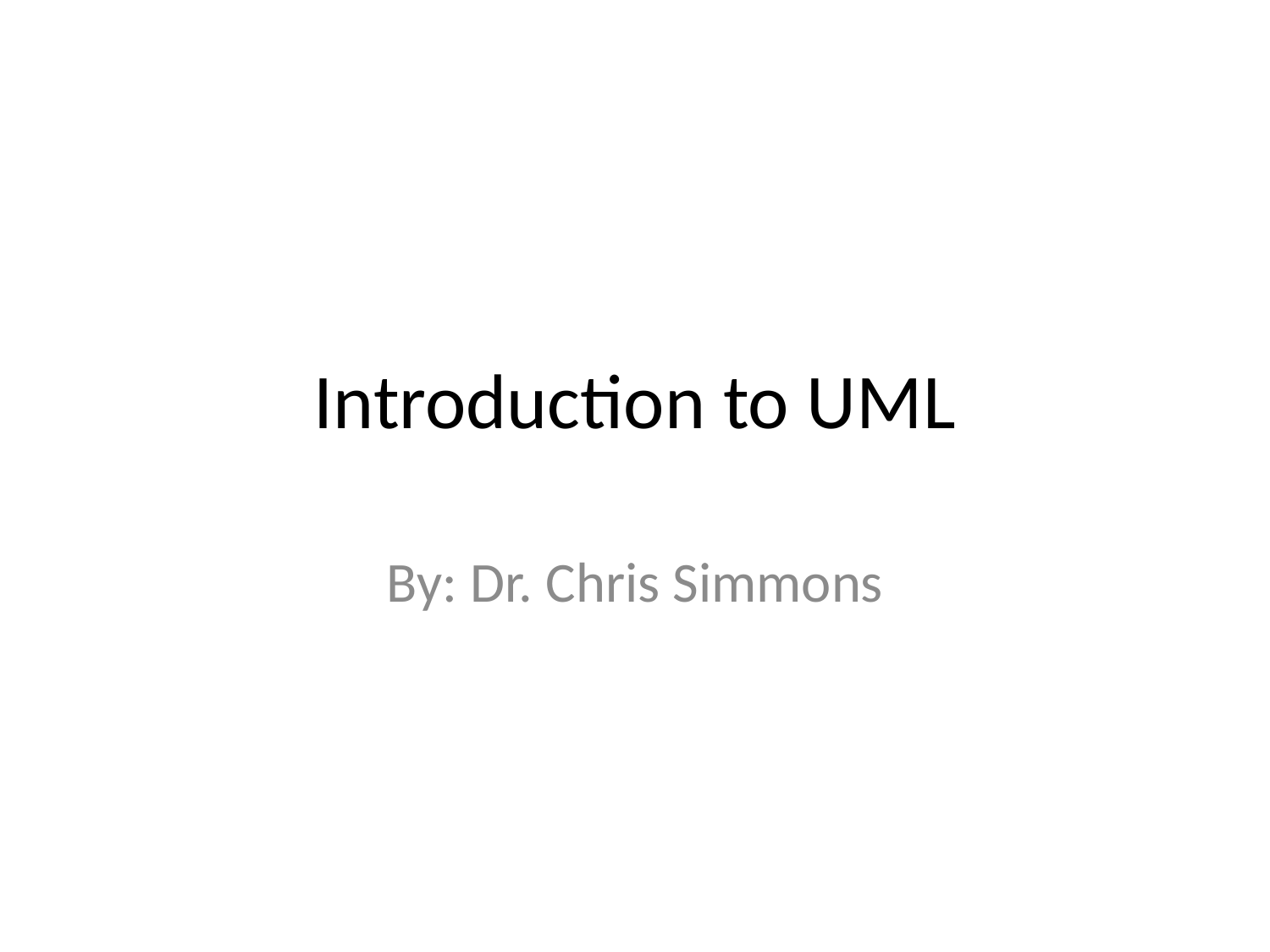

# Introduction to UML
By: Dr. Chris Simmons